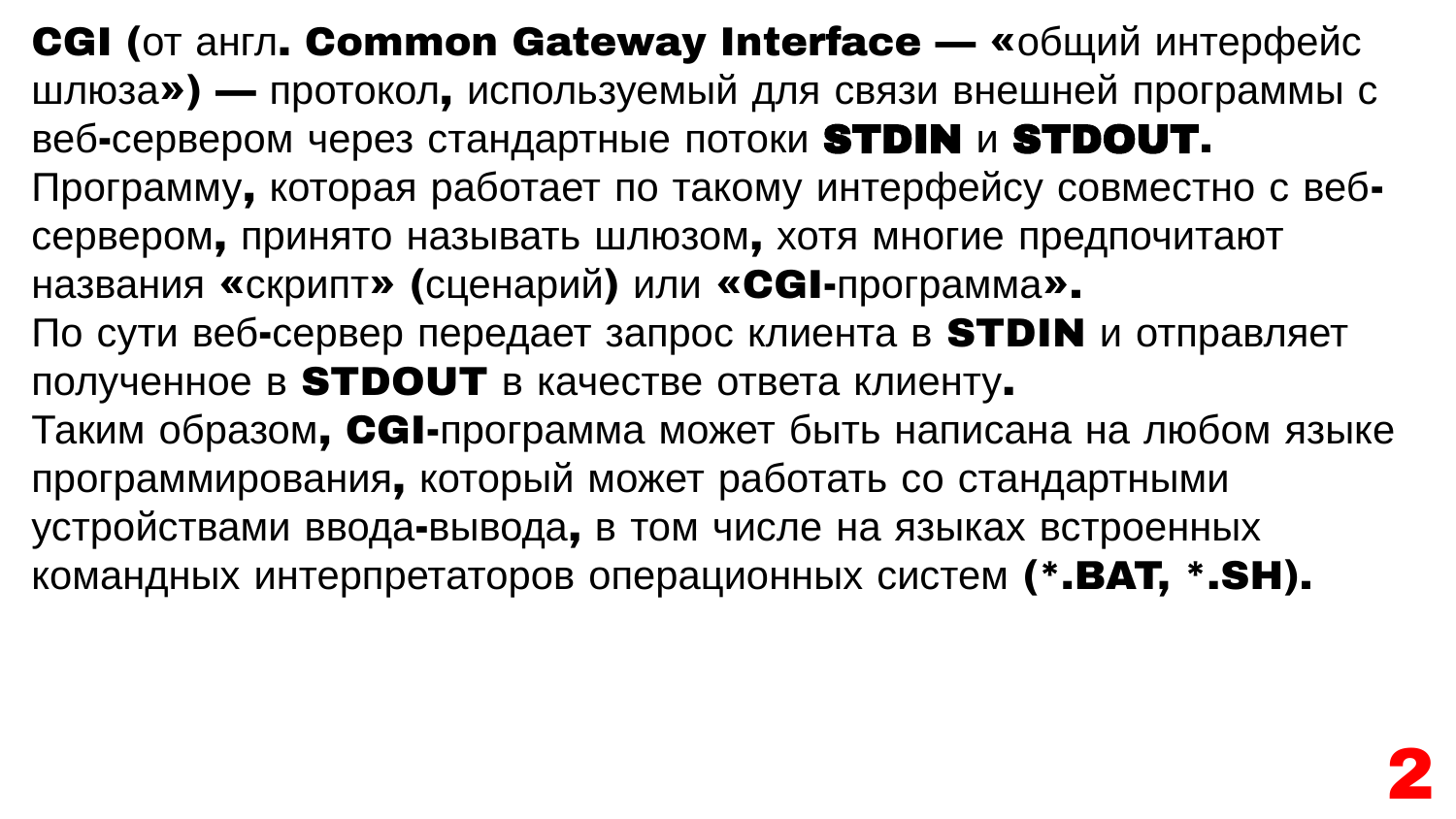

CGI (от англ. Common Gateway Interface — «общий интерфейс шлюза») — протокол, используемый для связи внешней программы с веб-сервером через стандартные потоки STDIN и STDOUT.
Программу, которая работает по такому интерфейсу совместно с веб-сервером, принято называть шлюзом, хотя многие предпочитают названия «скрипт» (сценарий) или «CGI-программа».
По сути веб-сервер передает запрос клиента в STDIN и отправляет полученное в STDOUT в качестве ответа клиенту.
Таким образом, CGI-программа может быть написана на любом языке программирования, который может работать со стандартными устройствами ввода-вывода, в том числе на языках встроенных командных интерпретаторов операционных систем (*.BAT, *.SH).
2